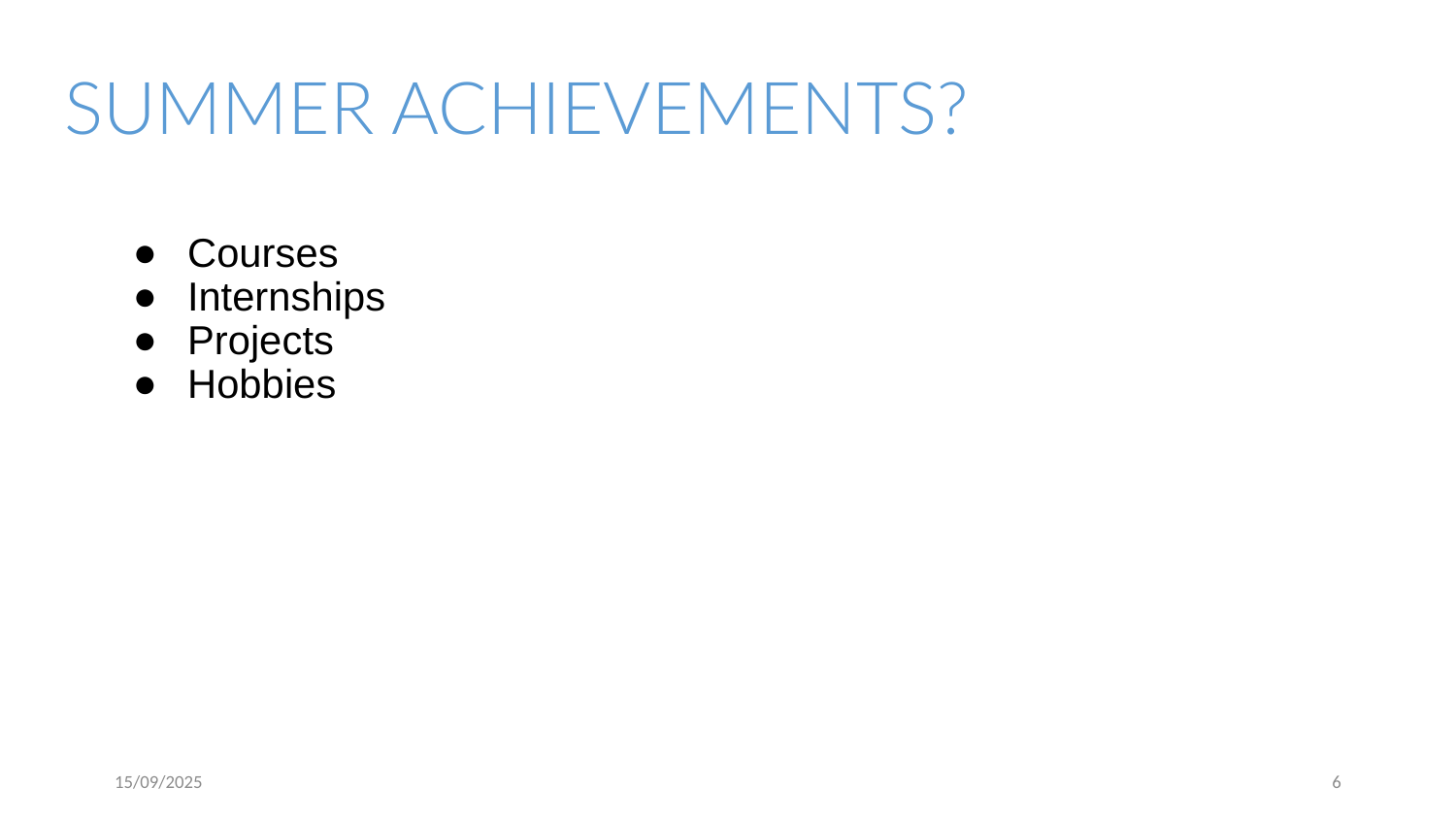

SUMMER ACHIEVEMENTS?
Courses
Internships
Projects
Hobbies
15/09/2025
6